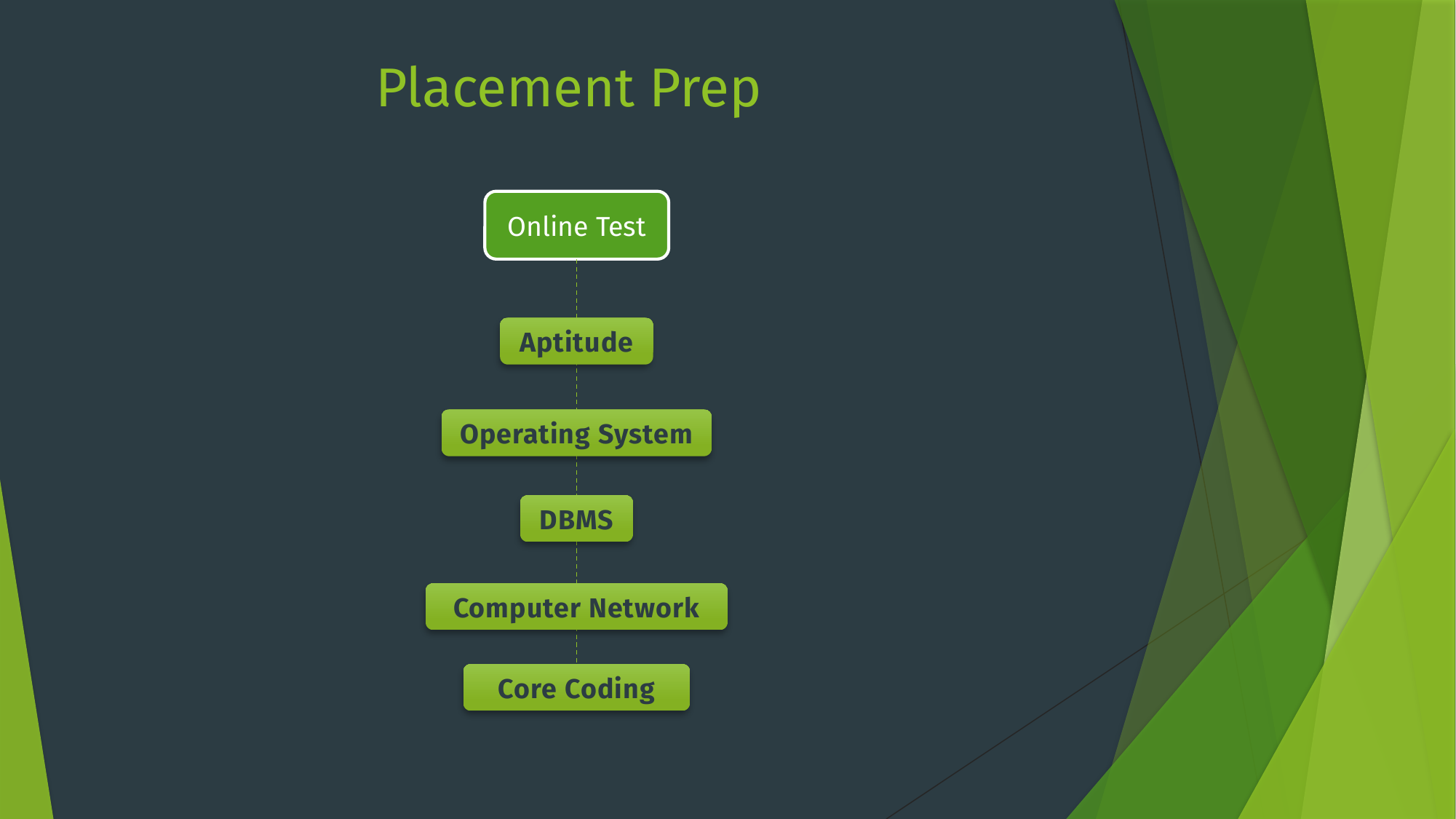

# Placement Prep
Online Test
Aptitude
Operating System
DBMS
Computer Network
Core Coding